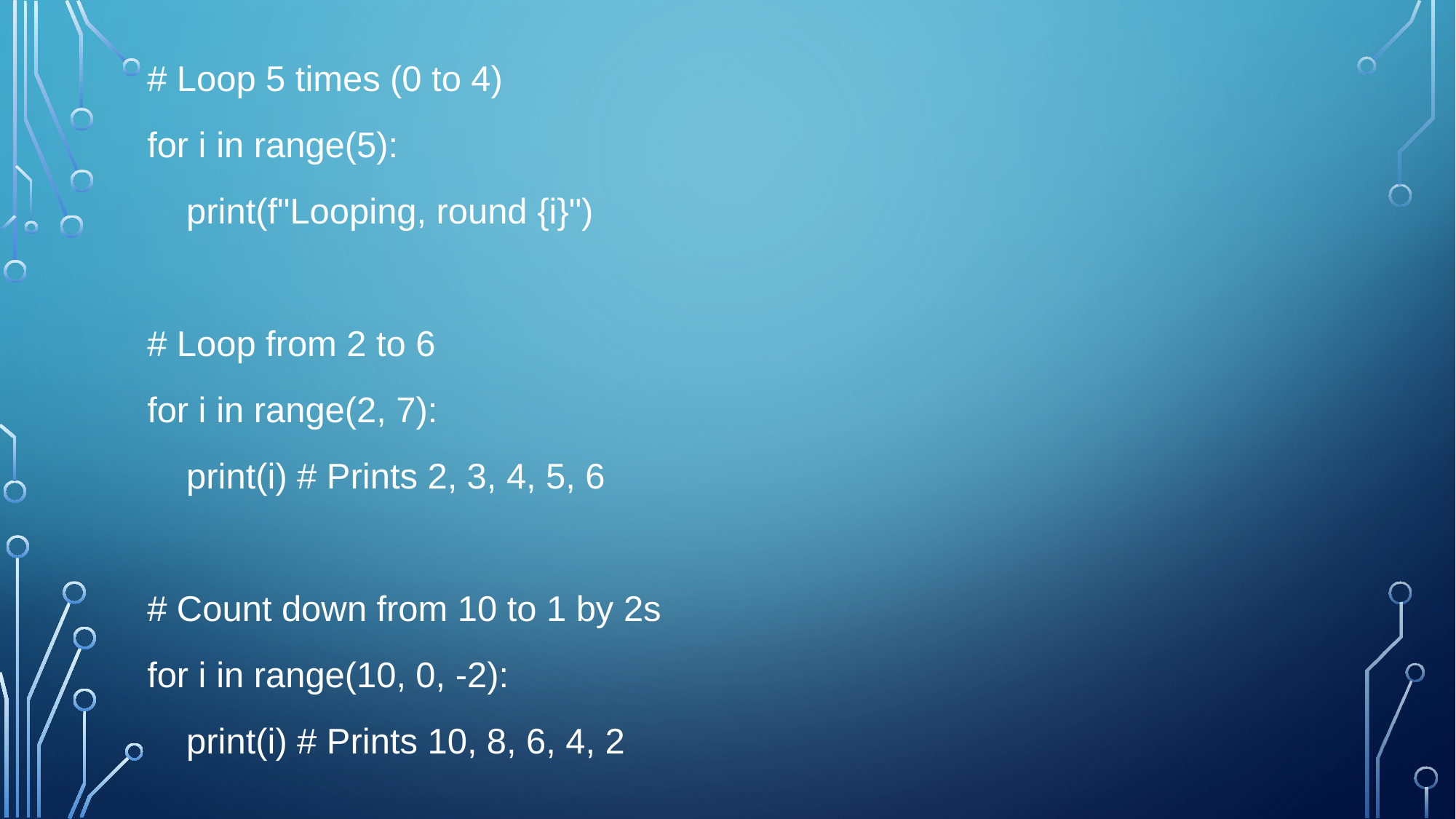

# Loop 5 times (0 to 4)
for i in range(5):
    print(f"Looping, round {i}")

# Loop from 2 to 6
for i in range(2, 7):
    print(i) # Prints 2, 3, 4, 5, 6

# Count down from 10 to 1 by 2s
for i in range(10, 0, -2):
    print(i) # Prints 10, 8, 6, 4, 2